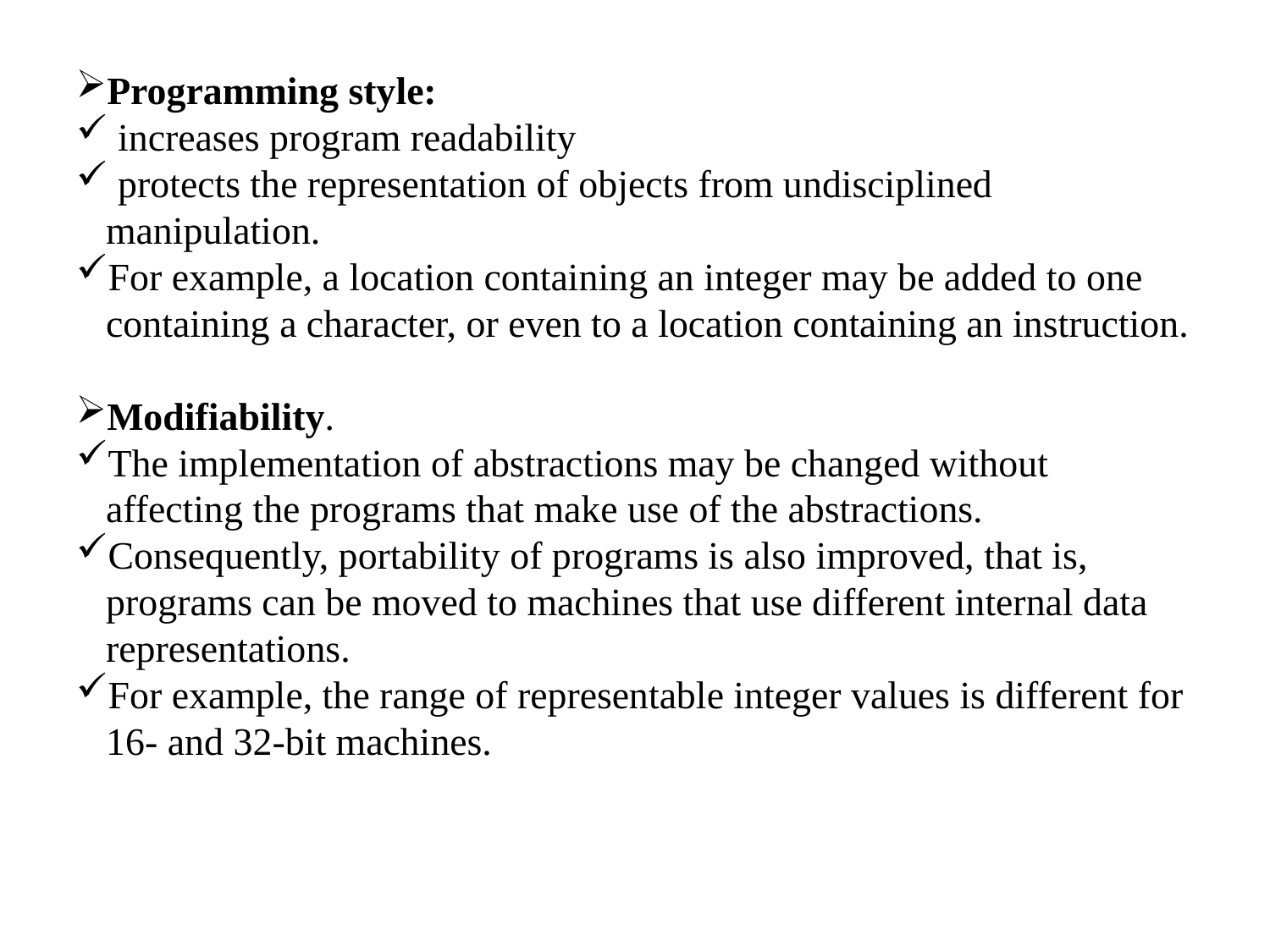

Programming style:
 increases program readability
 protects the representation of objects from undisciplined manipulation.
For example, a location containing an integer may be added to one containing a character, or even to a location containing an instruction.

Modifiability.
The implementation of abstractions may be changed without affecting the programs that make use of the abstractions.
Consequently, portability of programs is also improved, that is, programs can be moved to machines that use different internal data representations.
For example, the range of representable integer values is different for 16- and 32-bit machines.